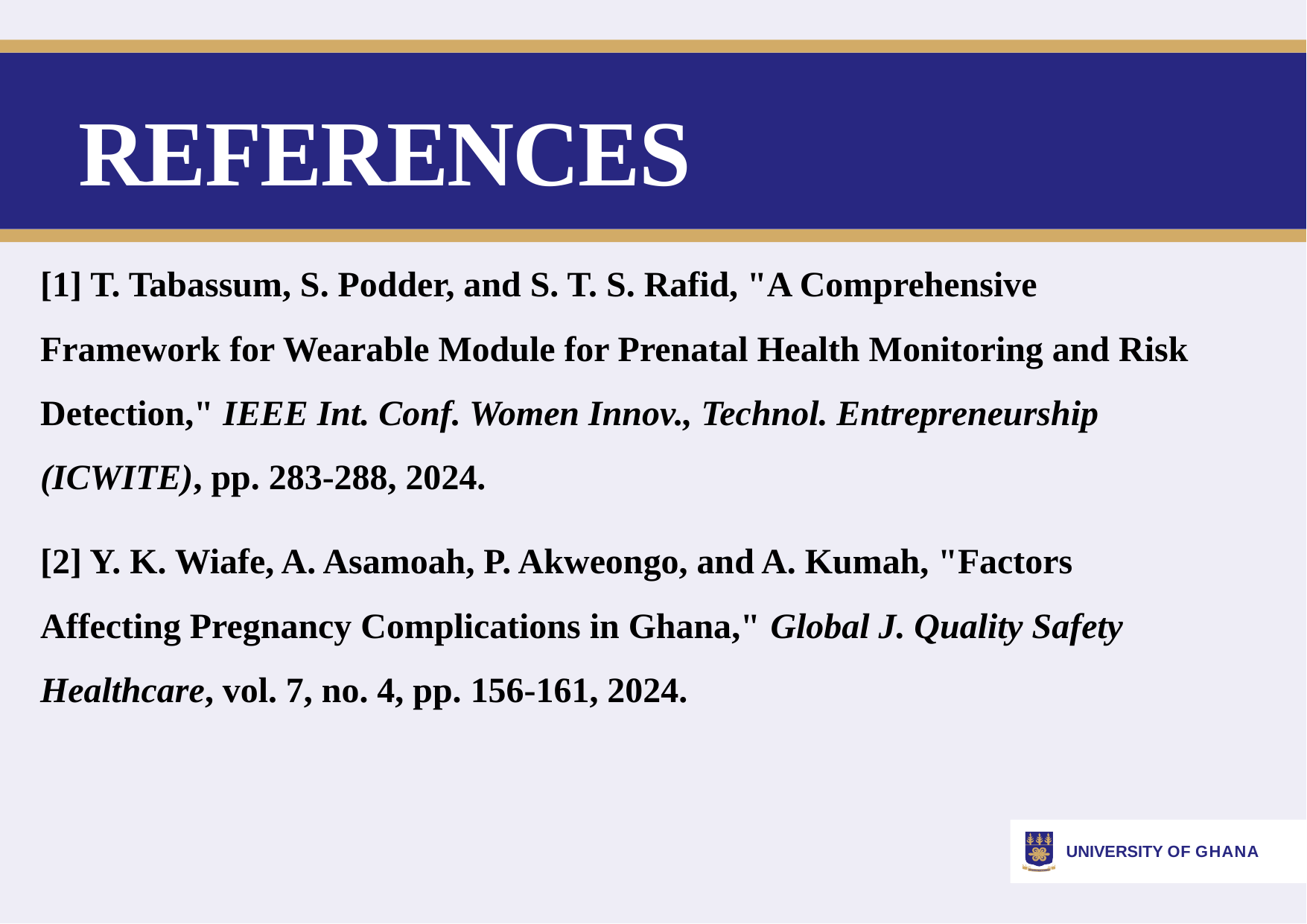

# REFERENCES
[1] T. Tabassum, S. Podder, and S. T. S. Rafid, "A Comprehensive Framework for Wearable Module for Prenatal Health Monitoring and Risk Detection," IEEE Int. Conf. Women Innov., Technol. Entrepreneurship (ICWITE), pp. 283-288, 2024.
[2] Y. K. Wiafe, A. Asamoah, P. Akweongo, and A. Kumah, "Factors Affecting Pregnancy Complications in Ghana," Global J. Quality Safety Healthcare, vol. 7, no. 4, pp. 156-161, 2024.

UNIVERSITY OF GHANA